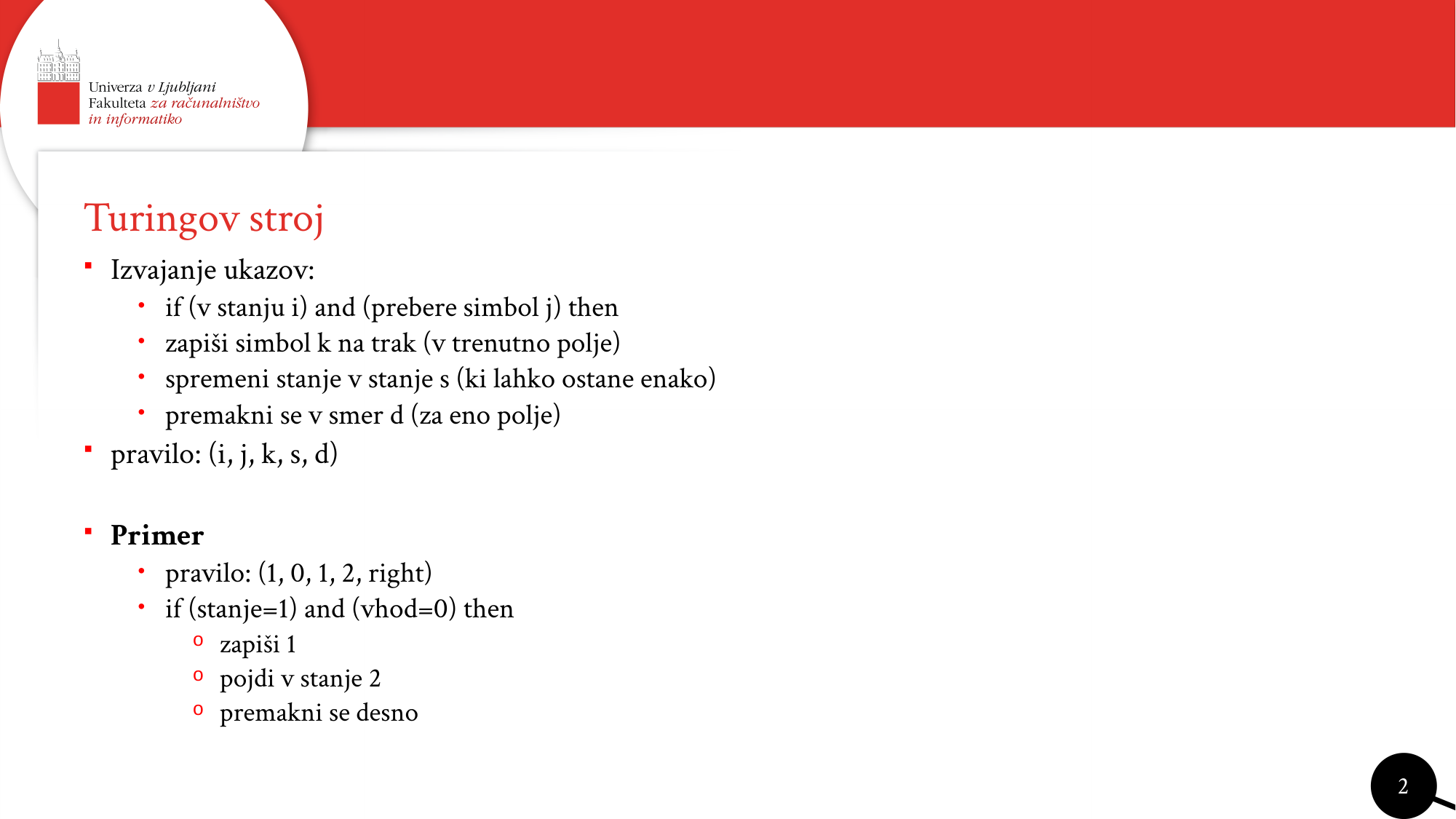

# Turingov stroj
Izvajanje ukazov:
if (v stanju i) and (prebere simbol j) then
zapiši simbol k na trak (v trenutno polje)
spremeni stanje v stanje s (ki lahko ostane enako)
premakni se v smer d (za eno polje)
pravilo: (i, j, k, s, d)

Primer
pravilo: (1, 0, 1, 2, right)
if (stanje=1) and (vhod=0) then
zapiši 1
pojdi v stanje 2
premakni se desno

2